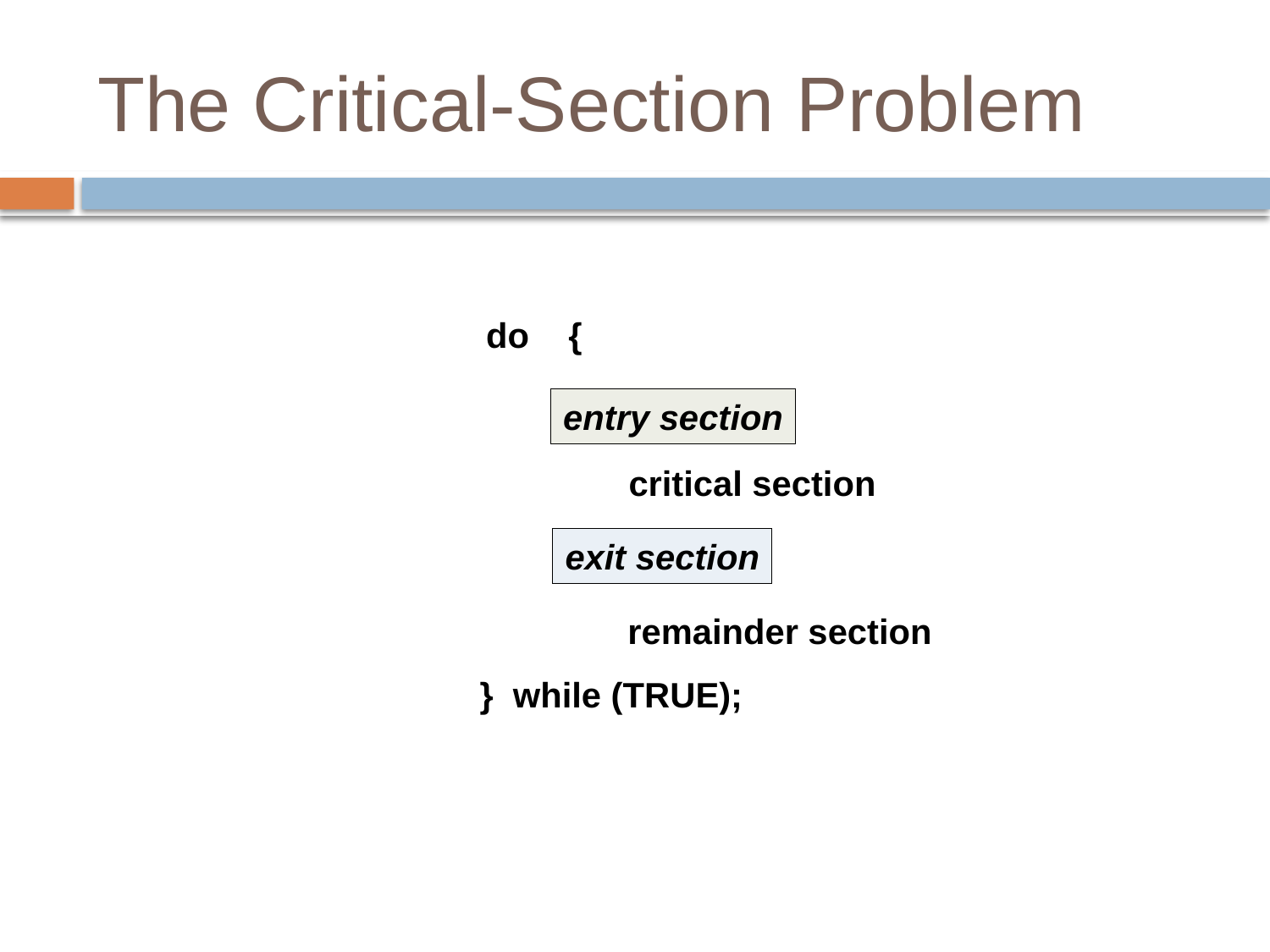

# The Critical-Section Problem
do    {
entry section
critical section
exit section
remainder section
}  while (TRUE);